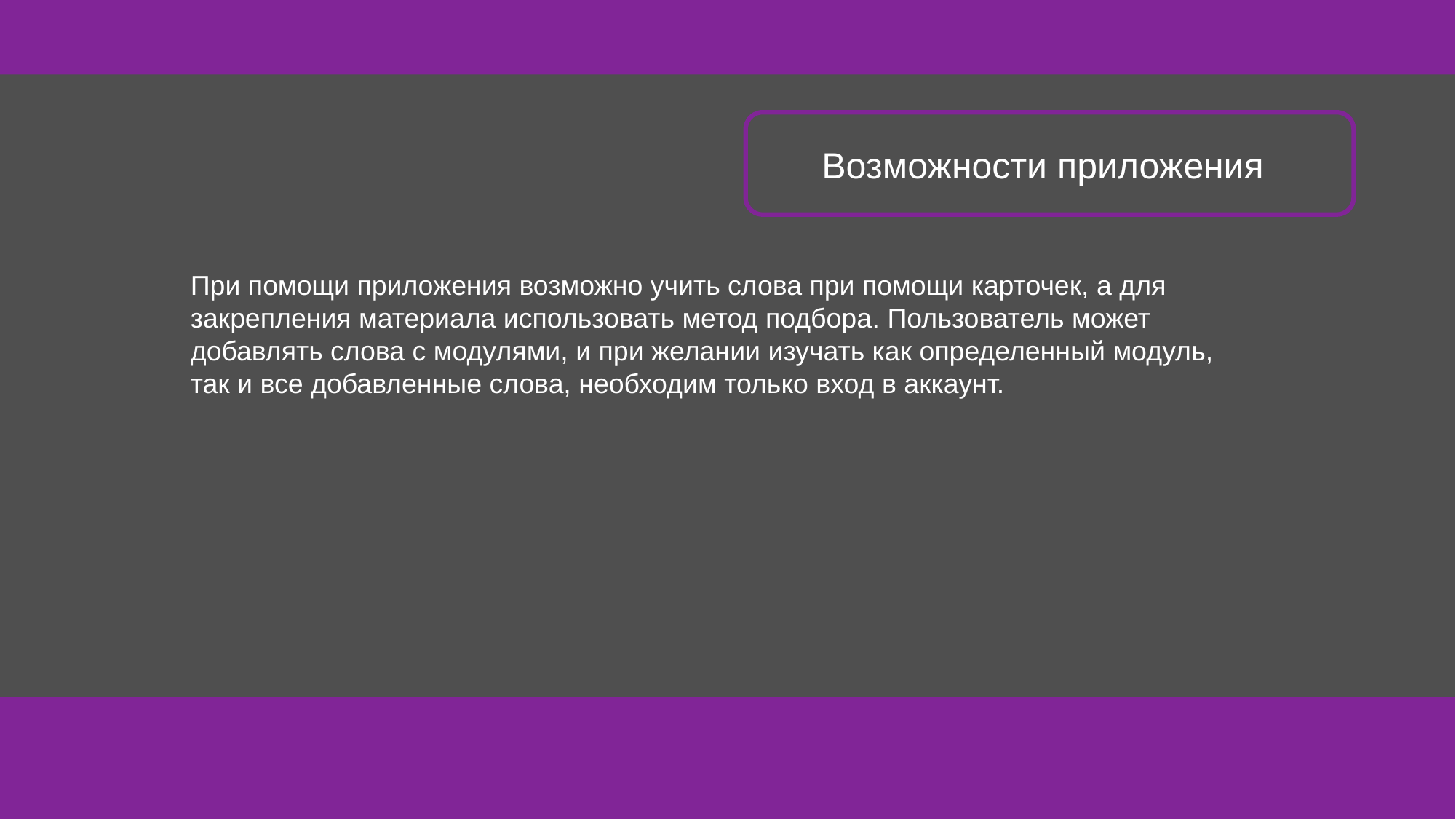

Возможности приложения
При помощи приложения возможно учить слова при помощи карточек, а для закрепления материала использовать метод подбора. Пользователь может добавлять слова с модулями, и при желании изучать как определенный модуль, так и все добавленные слова, необходим только вход в аккаунт.